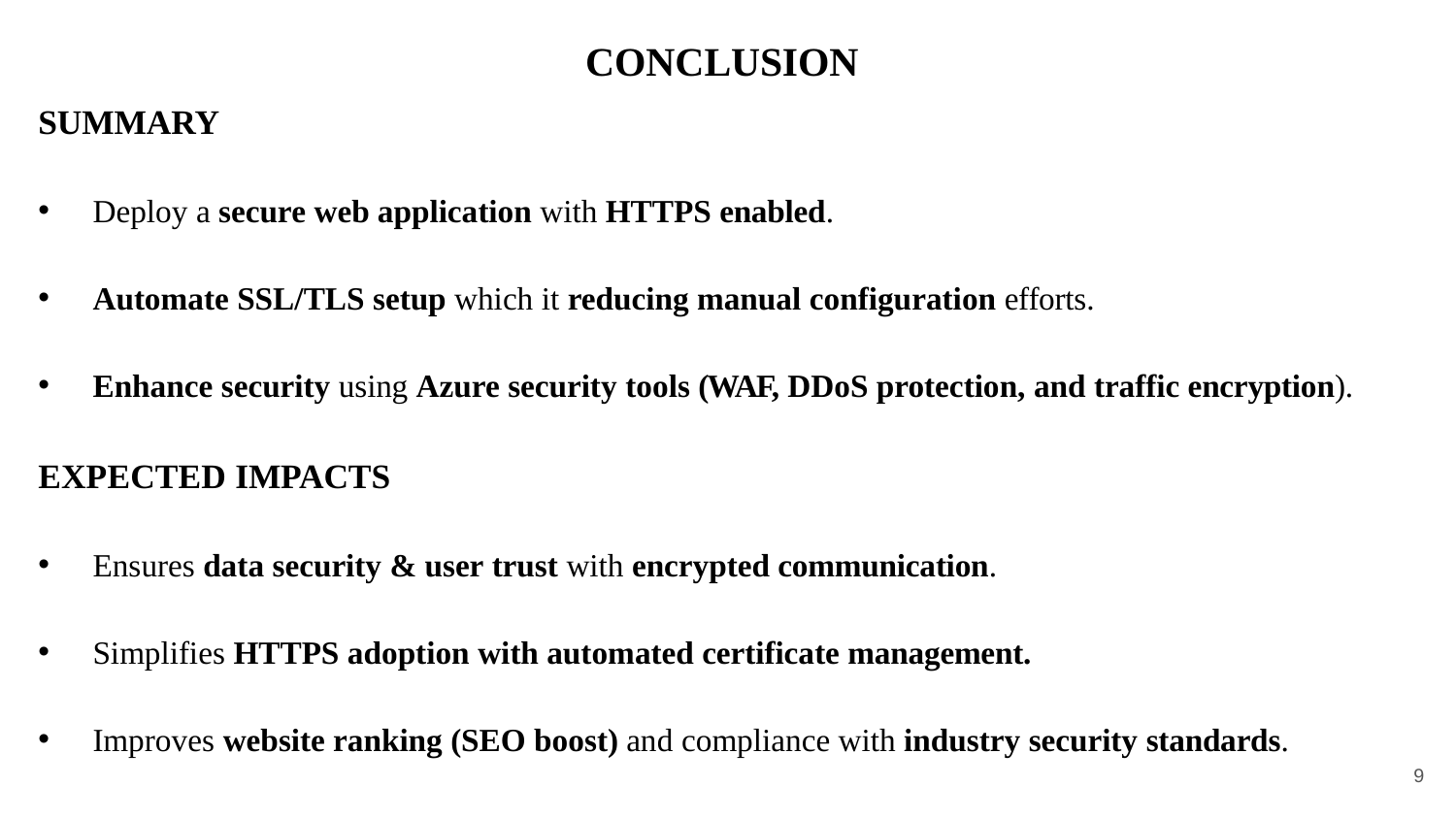

# CONCLUSION
SUMMARY

Deploy a secure web application with HTTPS enabled.

Automate SSL/TLS setup which it reducing manual configuration efforts.

Enhance security using Azure security tools (WAF, DDoS protection, and traffic encryption).

EXPECTED IMPACTS

Ensures data security & user trust with encrypted communication.

Simplifies HTTPS adoption with automated certificate management.

Improves website ranking (SEO boost) and compliance with industry security standards.
9